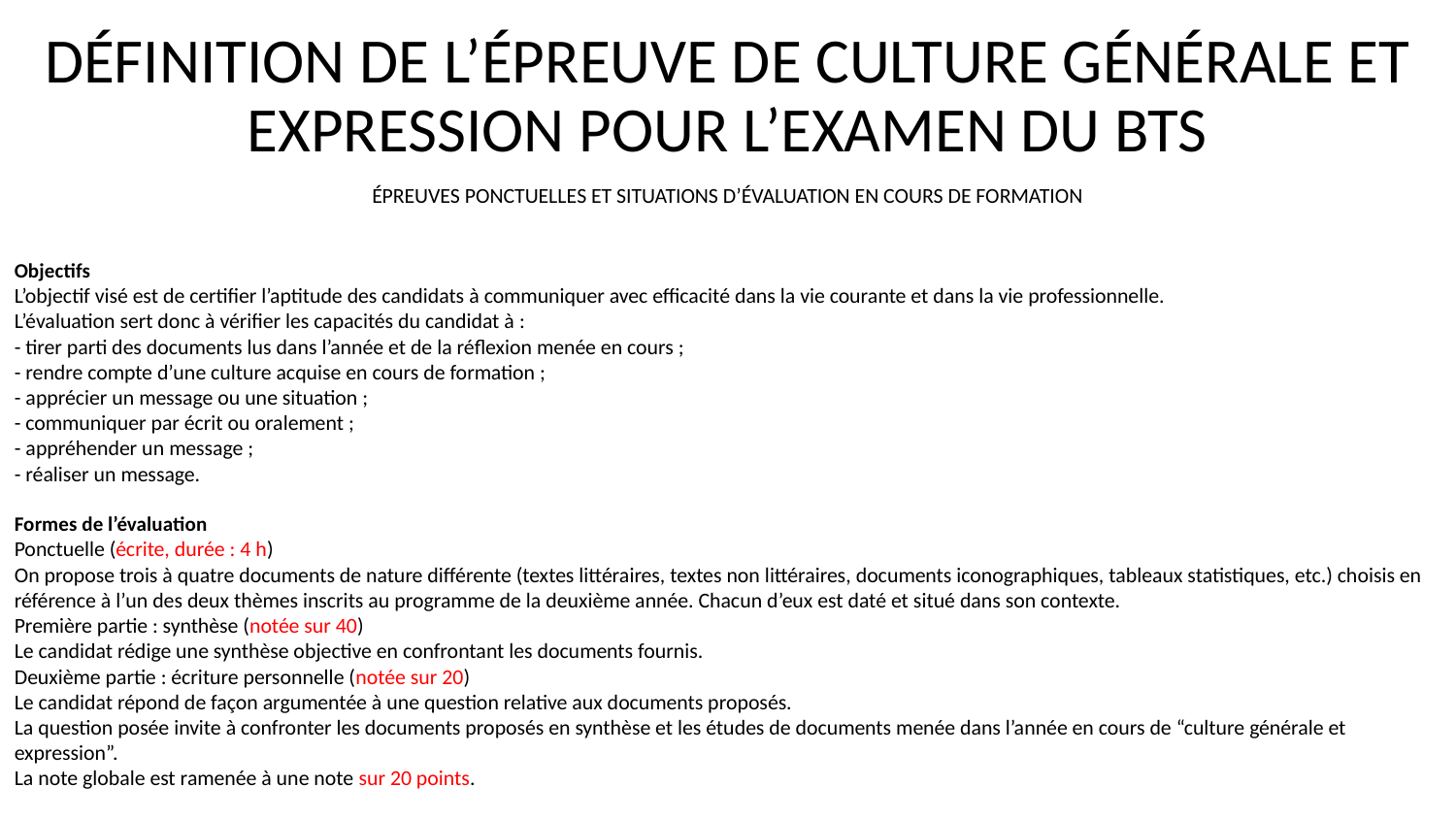

# DÉFINITION DE L’ÉPREUVE DE CULTURE GÉNÉRALE ET EXPRESSION POUR L’EXAMEN DU BTS
ÉPREUVES PONCTUELLES ET SITUATIONS D’ÉVALUATION EN COURS DE FORMATION

Objectifs
L’objectif visé est de certifier l’aptitude des candidats à communiquer avec efficacité dans la vie courante et dans la vie professionnelle.
L’évaluation sert donc à vérifier les capacités du candidat à :
- tirer parti des documents lus dans l’année et de la réflexion menée en cours ;
- rendre compte d’une culture acquise en cours de formation ;
- apprécier un message ou une situation ;
- communiquer par écrit ou oralement ;
- appréhender un message ;
- réaliser un message.

Formes de l’évaluation
Ponctuelle (écrite, durée : 4 h)
On propose trois à quatre documents de nature différente (textes littéraires, textes non littéraires, documents iconographiques, tableaux statistiques, etc.) choisis en référence à l’un des deux thèmes inscrits au programme de la deuxième année. Chacun d’eux est daté et situé dans son contexte.
Première partie : synthèse (notée sur 40)
Le candidat rédige une synthèse objective en confrontant les documents fournis.
Deuxième partie : écriture personnelle (notée sur 20)
Le candidat répond de façon argumentée à une question relative aux documents proposés.
La question posée invite à confronter les documents proposés en synthèse et les études de documents menée dans l’année en cours de “culture générale et expression”.
La note globale est ramenée à une note sur 20 points.